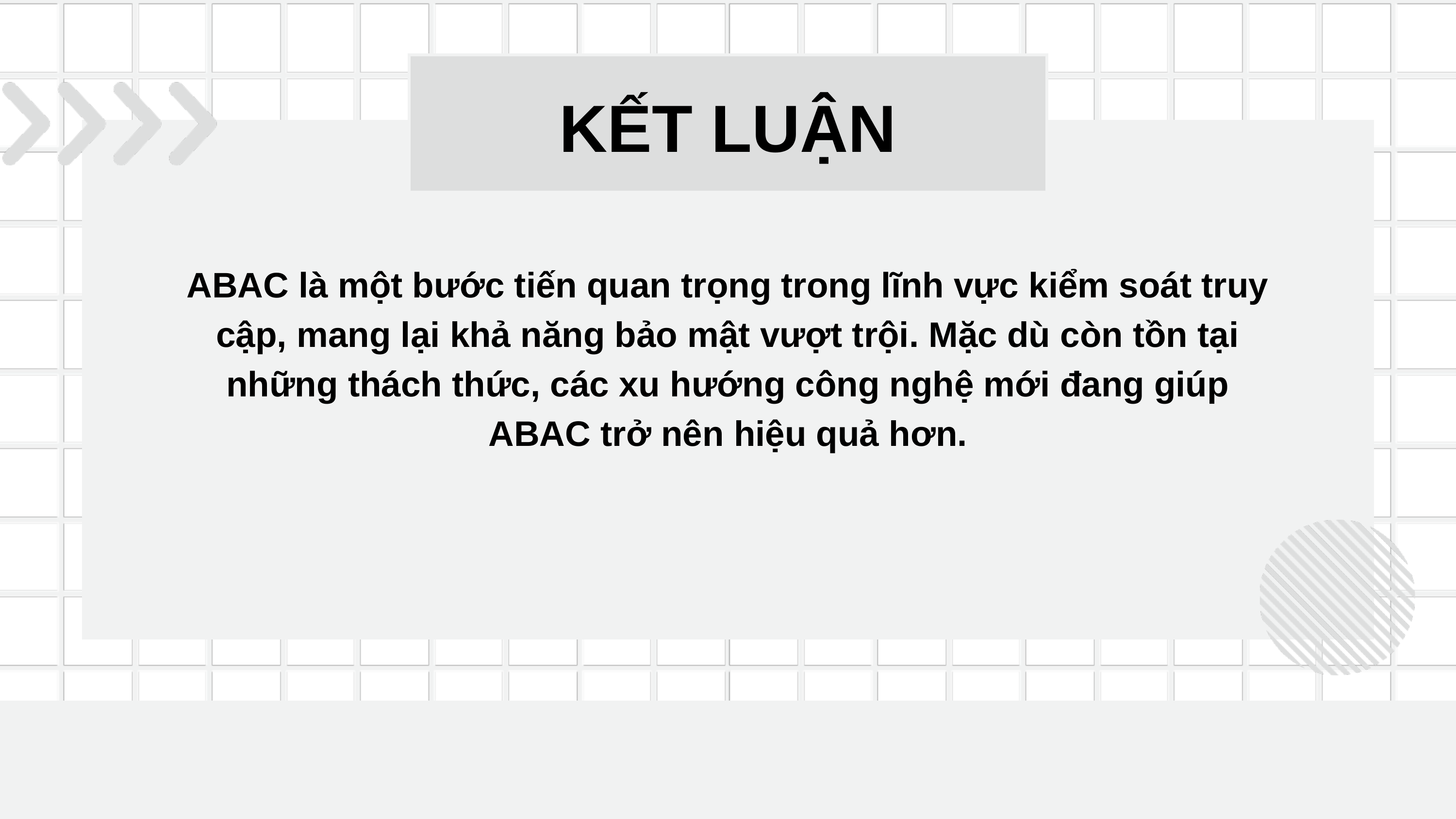

KẾT LUẬN

ABAC là một bước tiến quan trọng trong lĩnh vực kiểm soát truy cập, mang lại khả năng bảo mật vượt trội. Mặc dù còn tồn tại những thách thức, các xu hướng công nghệ mới đang giúp ABAC trở nên hiệu quả hơn.